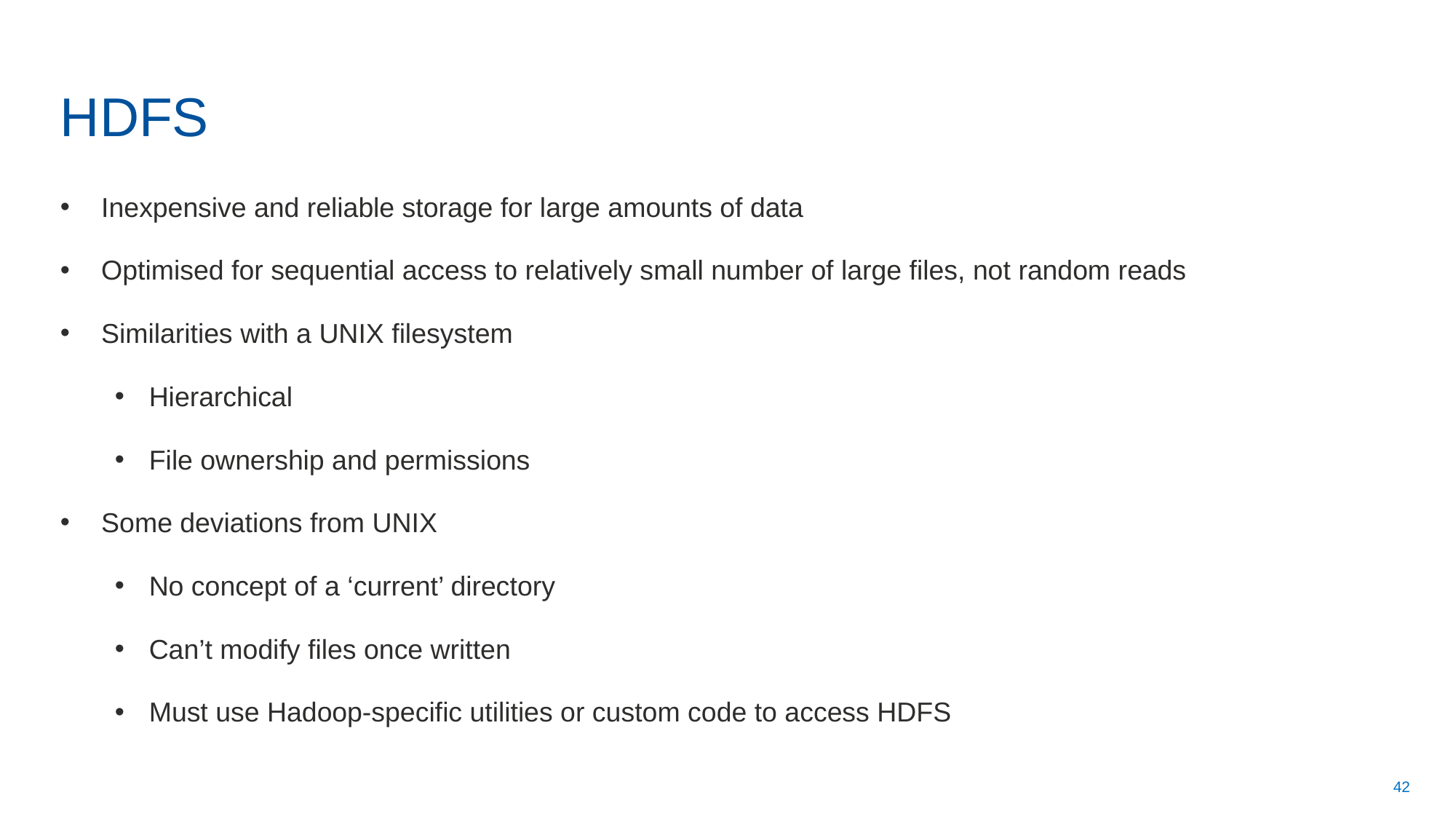

# HDFS
Inexpensive and reliable storage for large amounts of data
Optimised for sequential access to relatively small number of large files, not random reads
Similarities with a UNIX filesystem
Hierarchical
File ownership and permissions
Some deviations from UNIX
No concept of a ‘current’ directory
Can’t modify files once written
Must use Hadoop-specific utilities or custom code to access HDFS